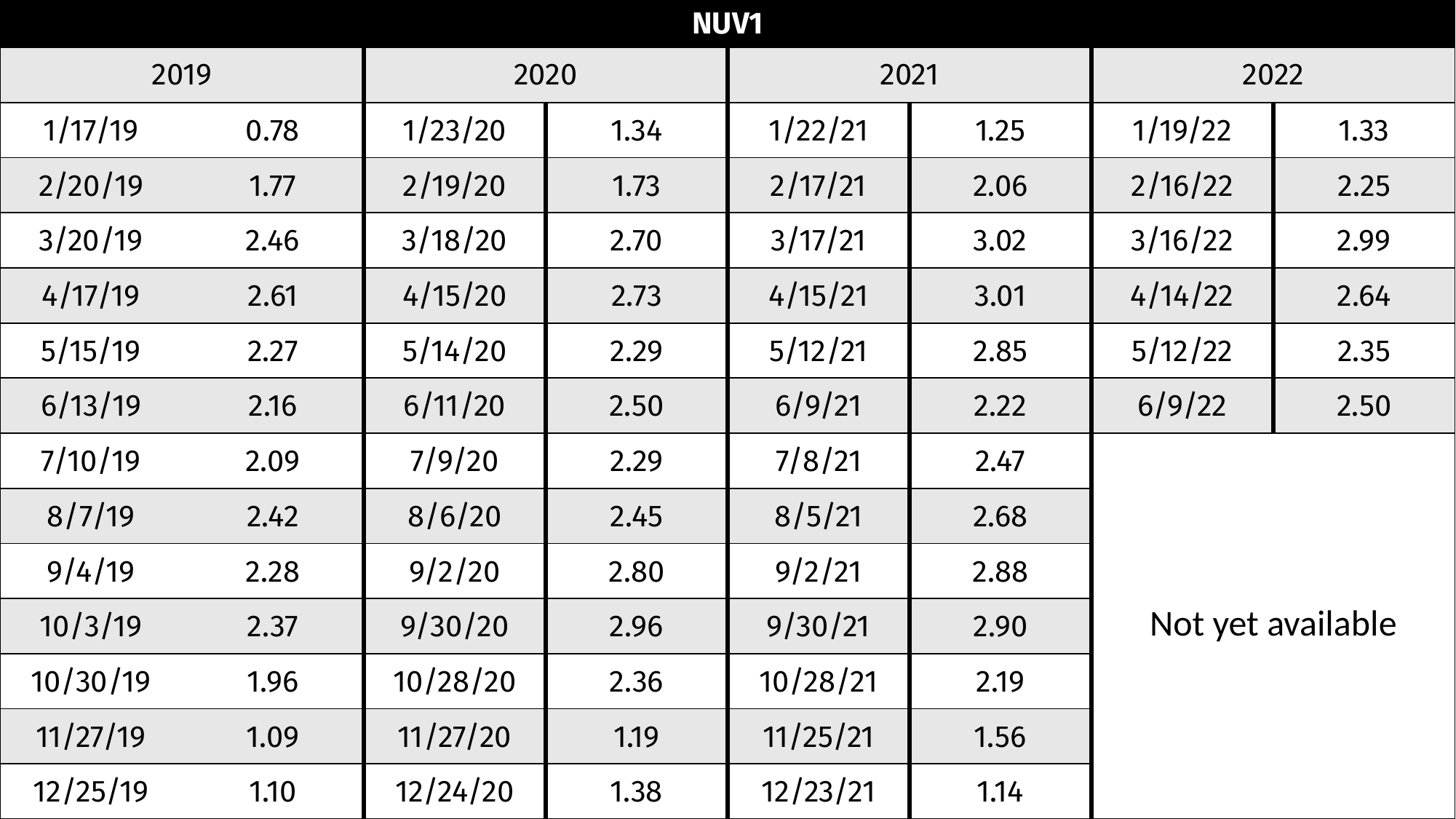

| NUV1 |  |  |  |  |  |  |  |
| --- | --- | --- | --- | --- | --- | --- | --- |
| 2019 |  | 2020 |  | 2021 |  | 2022 |  |
| 1/17/19 | 0.78 | 1/23/20 | 1.34 | 1/22/21 | 1.25 | 1/19/22 | 1.33 |
| 2/20/19 | 1.77 | 2/19/20 | 1.73 | 2/17/21 | 2.06 | 2/16/22 | 2.25 |
| 3/20/19 | 2.46 | 3/18/20 | 2.70 | 3/17/21 | 3.02 | 3/16/22 | 2.99 |
| 4/17/19 | 2.61 | 4/15/20 | 2.73 | 4/15/21 | 3.01 | 4/14/22 | 2.64 |
| 5/15/19 | 2.27 | 5/14/20 | 2.29 | 5/12/21 | 2.85 | 5/12/22 | 2.35 |
| 6/13/19 | 2.16 | 6/11/20 | 2.50 | 6/9/21 | 2.22 | 6/9/22 | 2.50 |
| 7/10/19 | 2.09 | 7/9/20 | 2.29 | 7/8/21 | 2.47 | Not yet available |  |
| 8/7/19 | 2.42 | 8/6/20 | 2.45 | 8/5/21 | 2.68 |  |  |
| 9/4/19 | 2.28 | 9/2/20 | 2.80 | 9/2/21 | 2.88 |  |  |
| 10/3/19 | 2.37 | 9/30/20 | 2.96 | 9/30/21 | 2.90 |  |  |
| 10/30/19 | 1.96 | 10/28/20 | 2.36 | 10/28/21 | 2.19 |  |  |
| 11/27/19 | 1.09 | 11/27/20 | 1.19 | 11/25/21 | 1.56 |  |  |
| 12/25/19 | 1.10 | 12/24/20 | 1.38 | 12/23/21 | 1.14 |  |  |
#